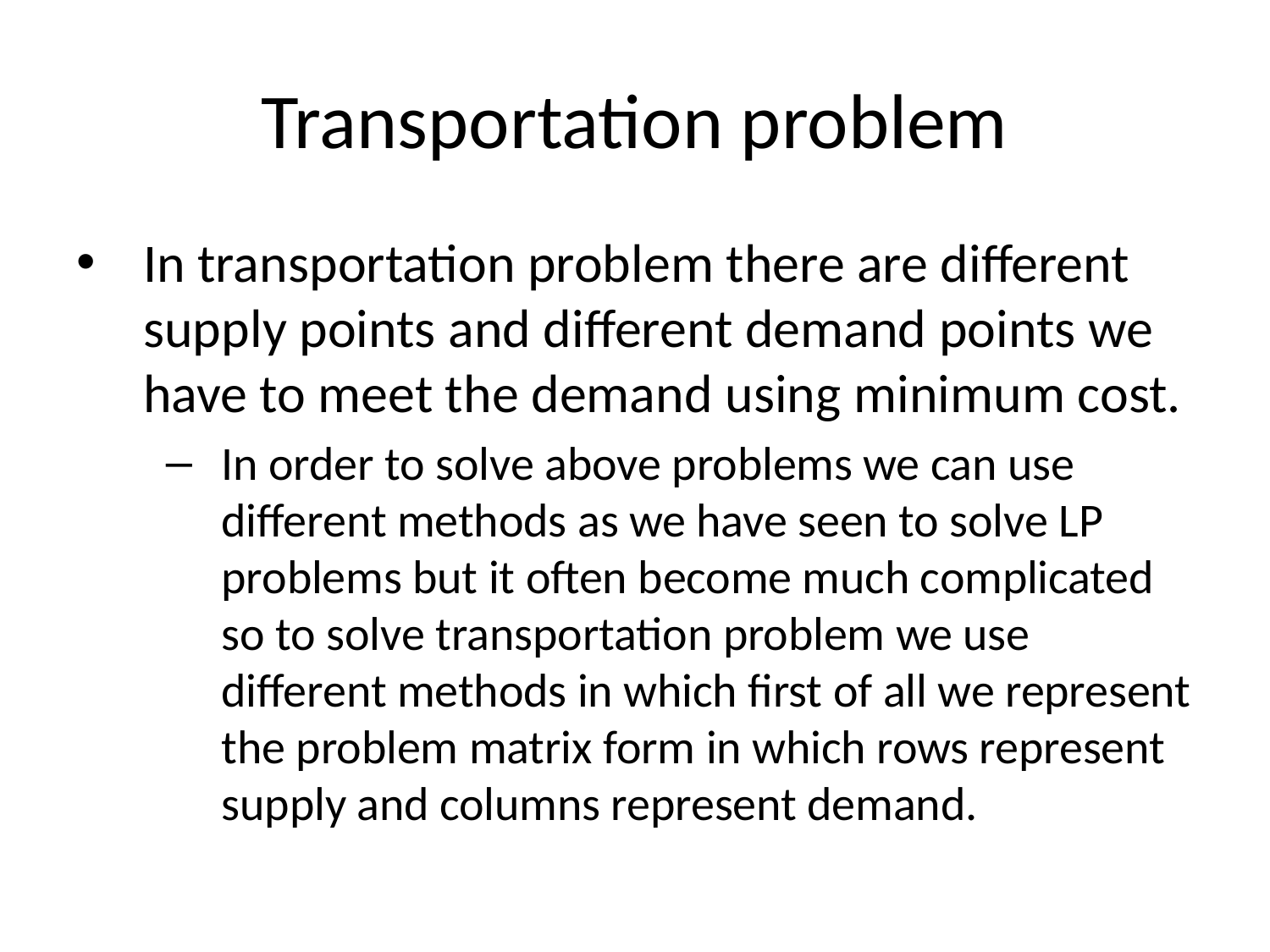

Transportation problem
In transportation problem there are different supply points and different demand points we have to meet the demand using minimum cost.
In order to solve above problems we can use different methods as we have seen to solve LP problems but it often become much complicated so to solve transportation problem we use different methods in which first of all we represent the problem matrix form in which rows represent supply and columns represent demand.